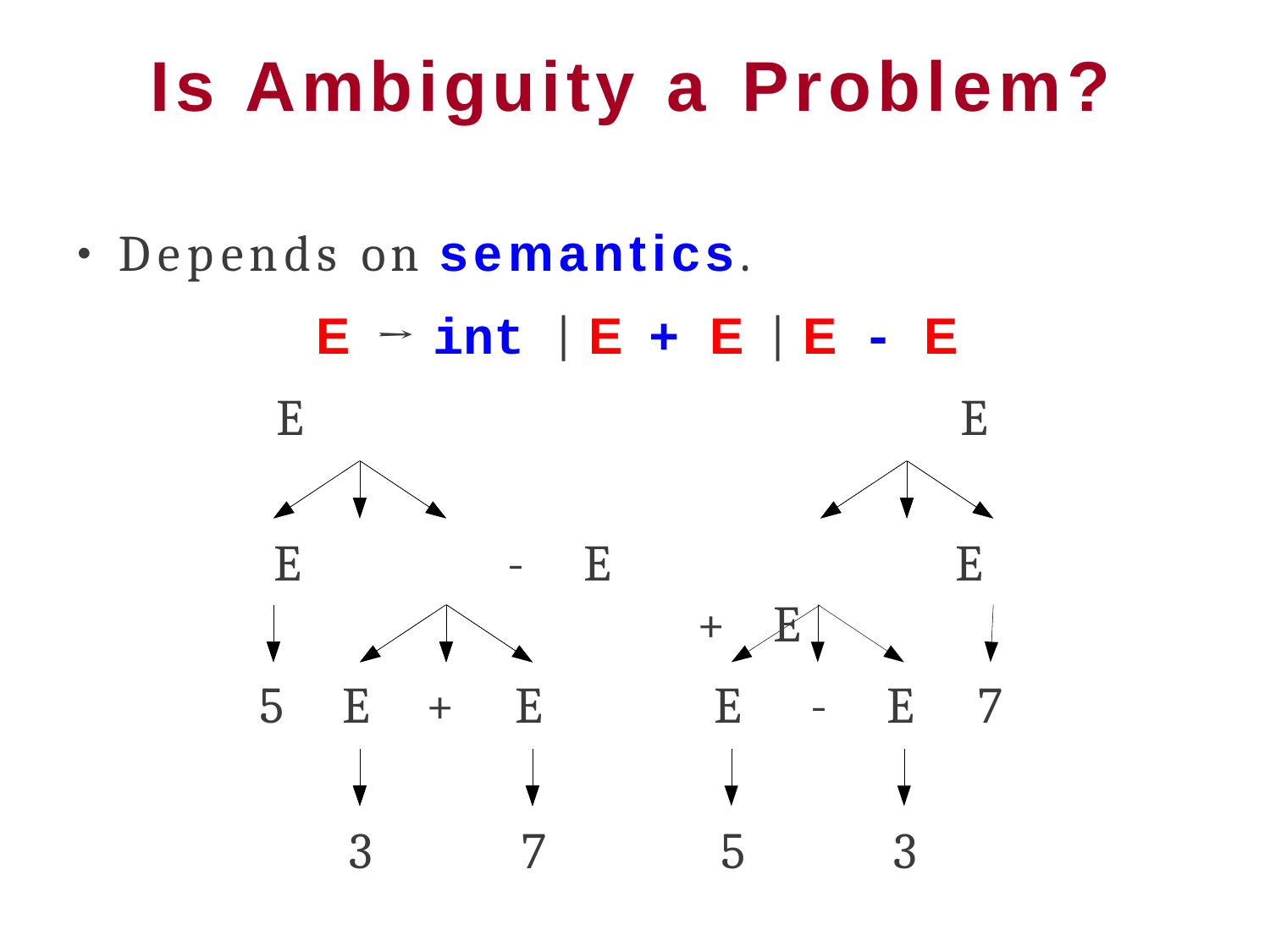

# Is Ambiguity a Problem?

Depends on semantics.
E → int | E + E | E - E
E	E

E	-	E	E	+	E
●

R
R

R
+
R
R
R
+
R

5	E	+	E	E	-	E	7

3	7	5	3
5
R
+
R
5

3
7